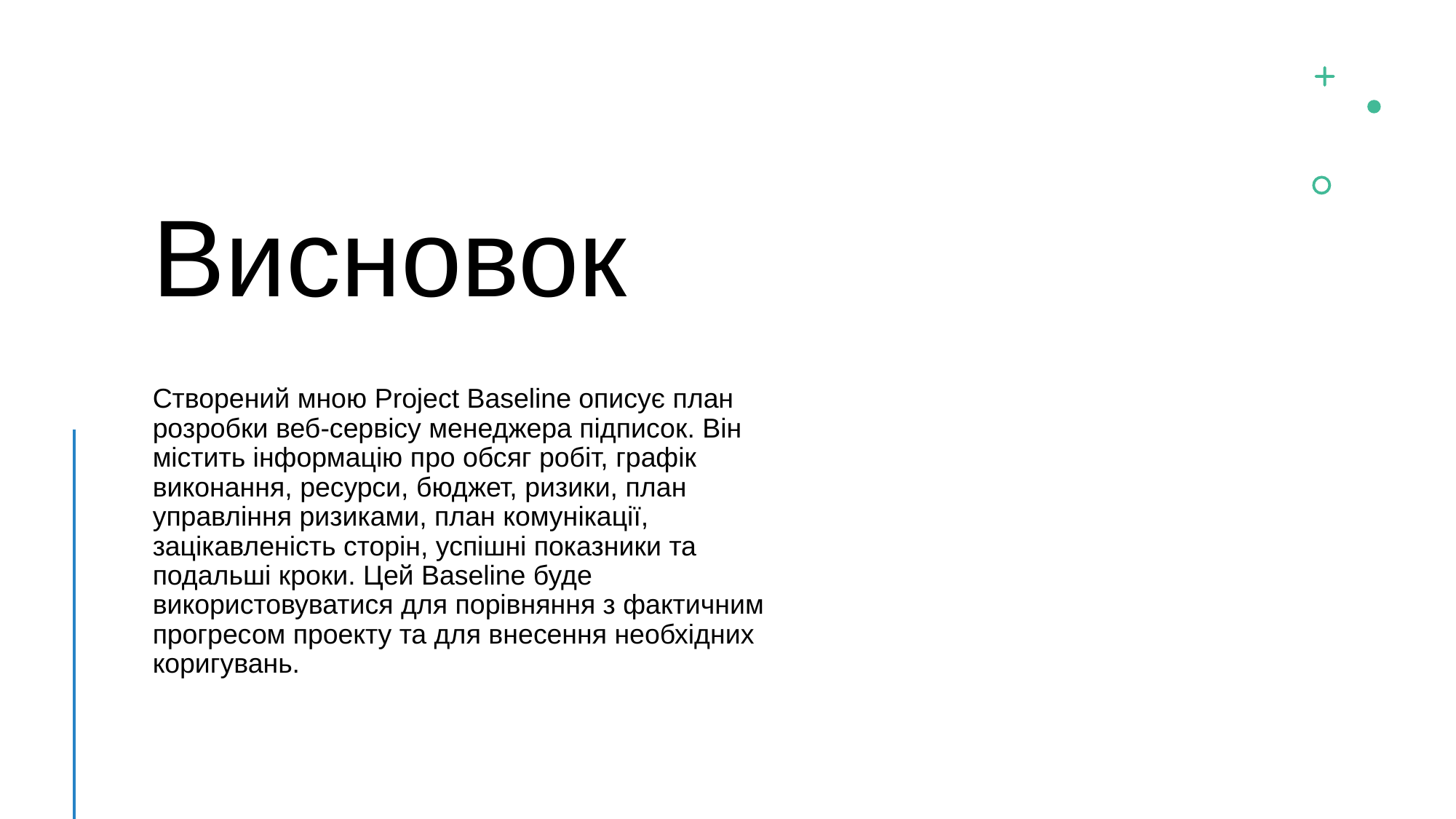

# Висновок

Створений мною Project Baseline описує план розробки веб-сервісу менеджера підписок. Він містить інформацію про обсяг робіт, графік виконання, ресурси, бюджет, ризики, план управління ризиками, план комунікації, зацікавленість сторін, успішні показники та подальші кроки. Цей Baseline буде використовуватися для порівняння з фактичним прогресом проекту та для внесення необхідних коригувань.